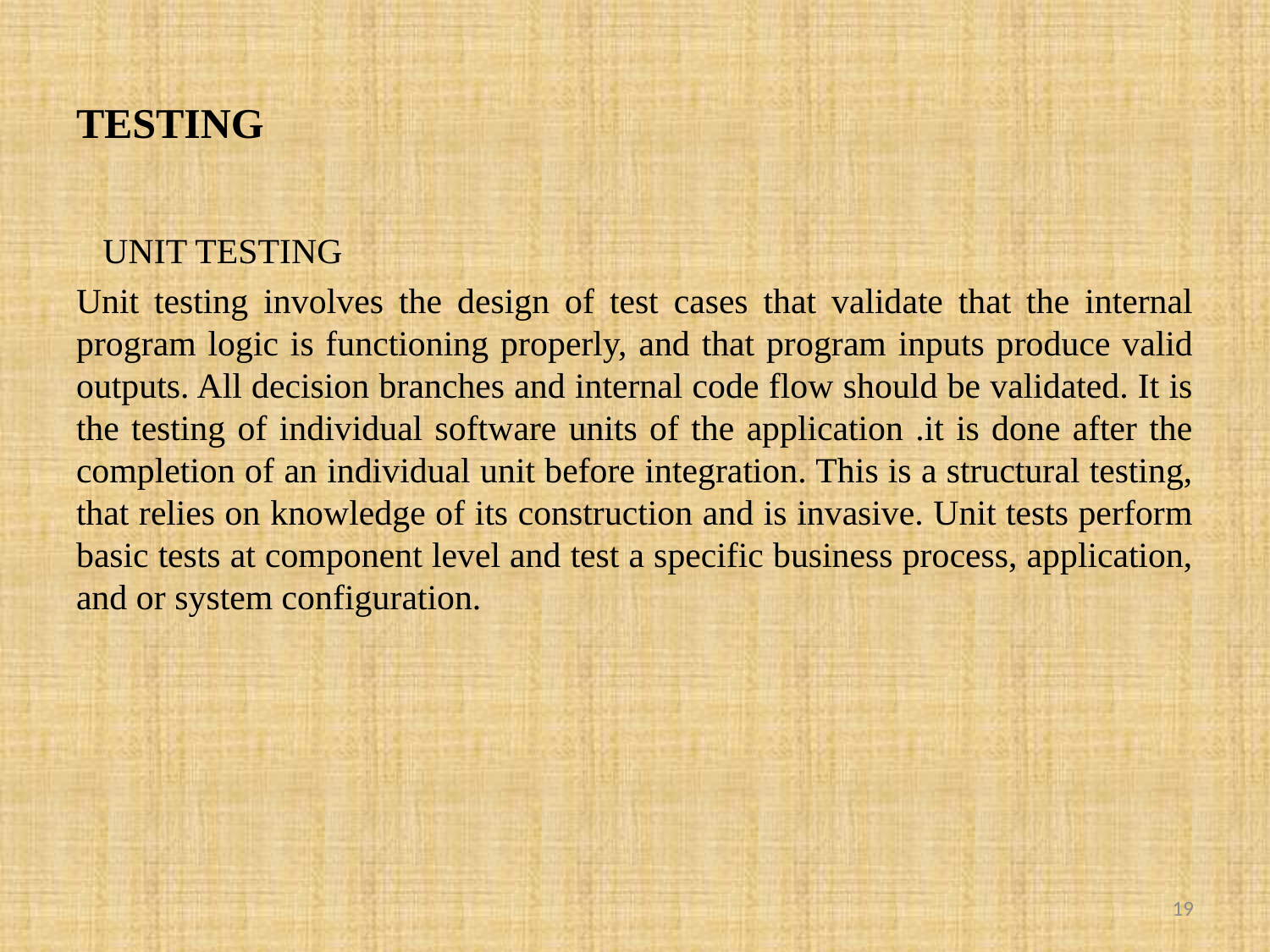

# TESTING
   UNIT TESTING
Unit testing involves the design of test cases that validate that the internal program logic is functioning properly, and that program inputs produce valid outputs. All decision branches and internal code flow should be validated. It is the testing of individual software units of the application .it is done after the completion of an individual unit before integration. This is a structural testing, that relies on knowledge of its construction and is invasive. Unit tests perform basic tests at component level and test a specific business process, application, and or system configuration.
19